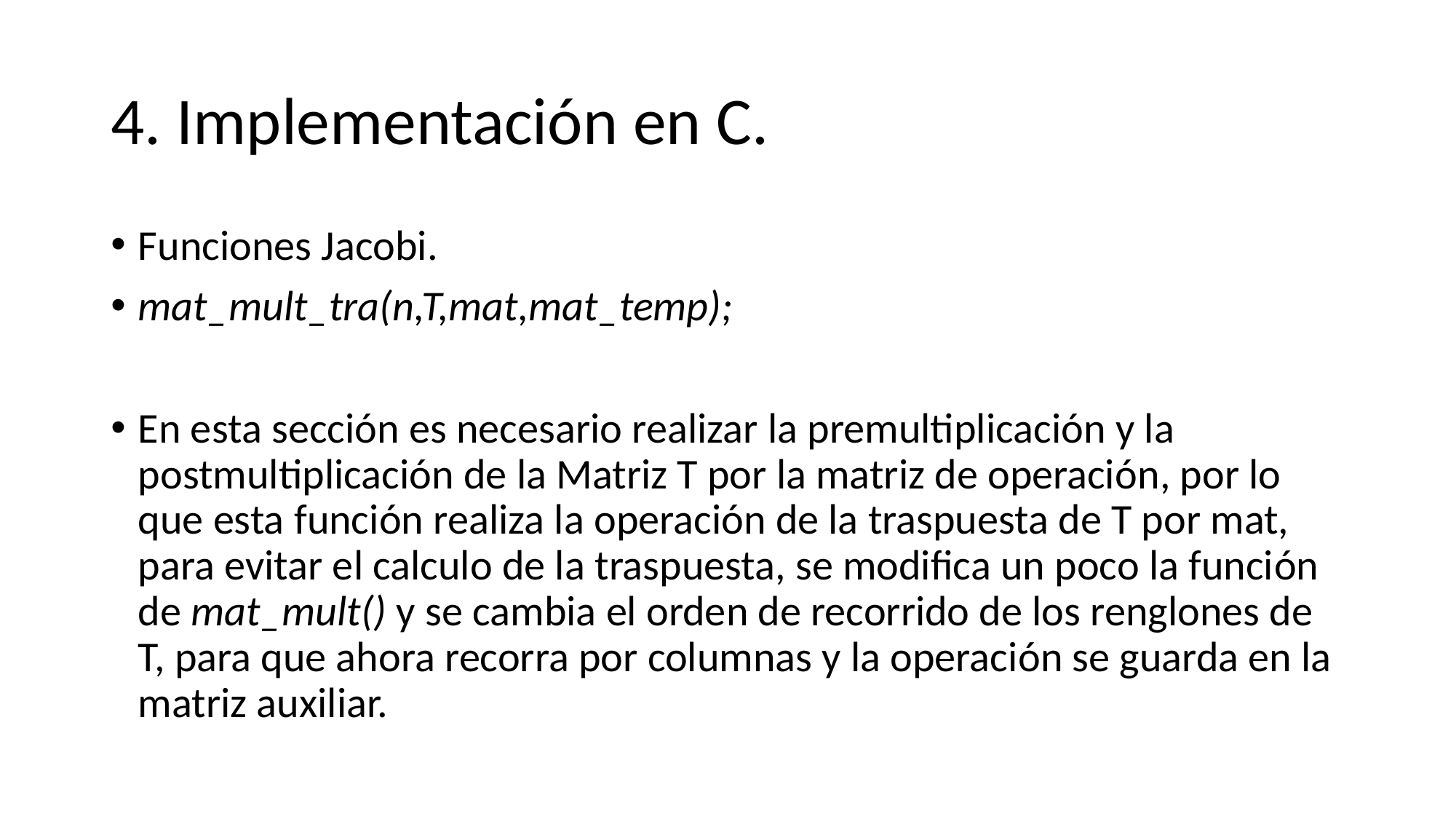

# 4. Implementación en C.
Funciones Jacobi.
mat_mult_tra(n,T,mat,mat_temp);

En esta sección es necesario realizar la premultiplicación y la postmultiplicación de la Matriz T por la matriz de operación, por lo que esta función realiza la operación de la traspuesta de T por mat, para evitar el calculo de la traspuesta, se modifica un poco la función de mat_mult() y se cambia el orden de recorrido de los renglones de T, para que ahora recorra por columnas y la operación se guarda en la matriz auxiliar.